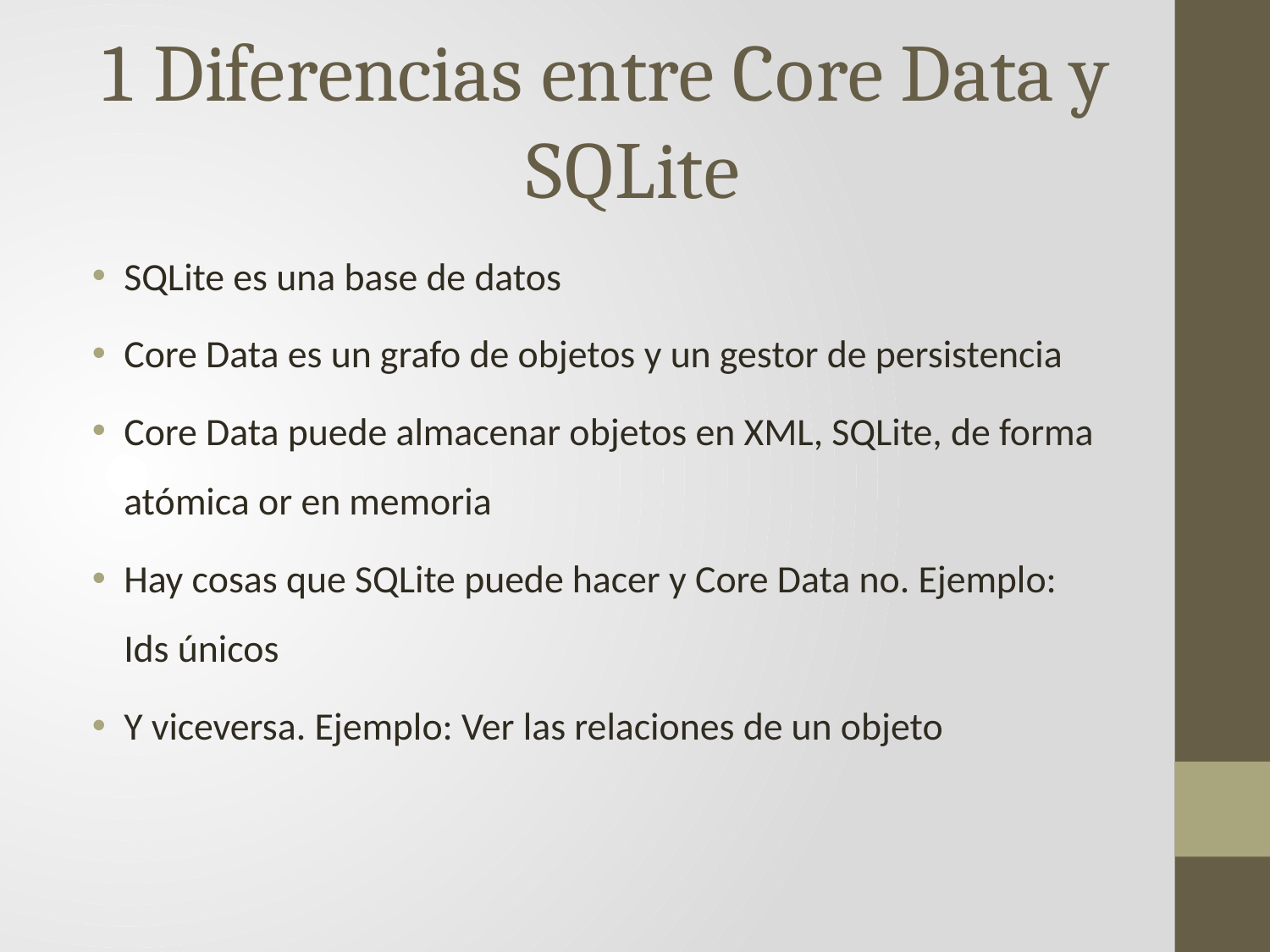

# 1 Diferencias entre Core Data y SQLite
SQLite es una base de datos
Core Data es un grafo de objetos y un gestor de persistencia
Core Data puede almacenar objetos en XML, SQLite, de forma atómica or en memoria
Hay cosas que SQLite puede hacer y Core Data no. Ejemplo: Ids únicos
Y viceversa. Ejemplo: Ver las relaciones de un objeto